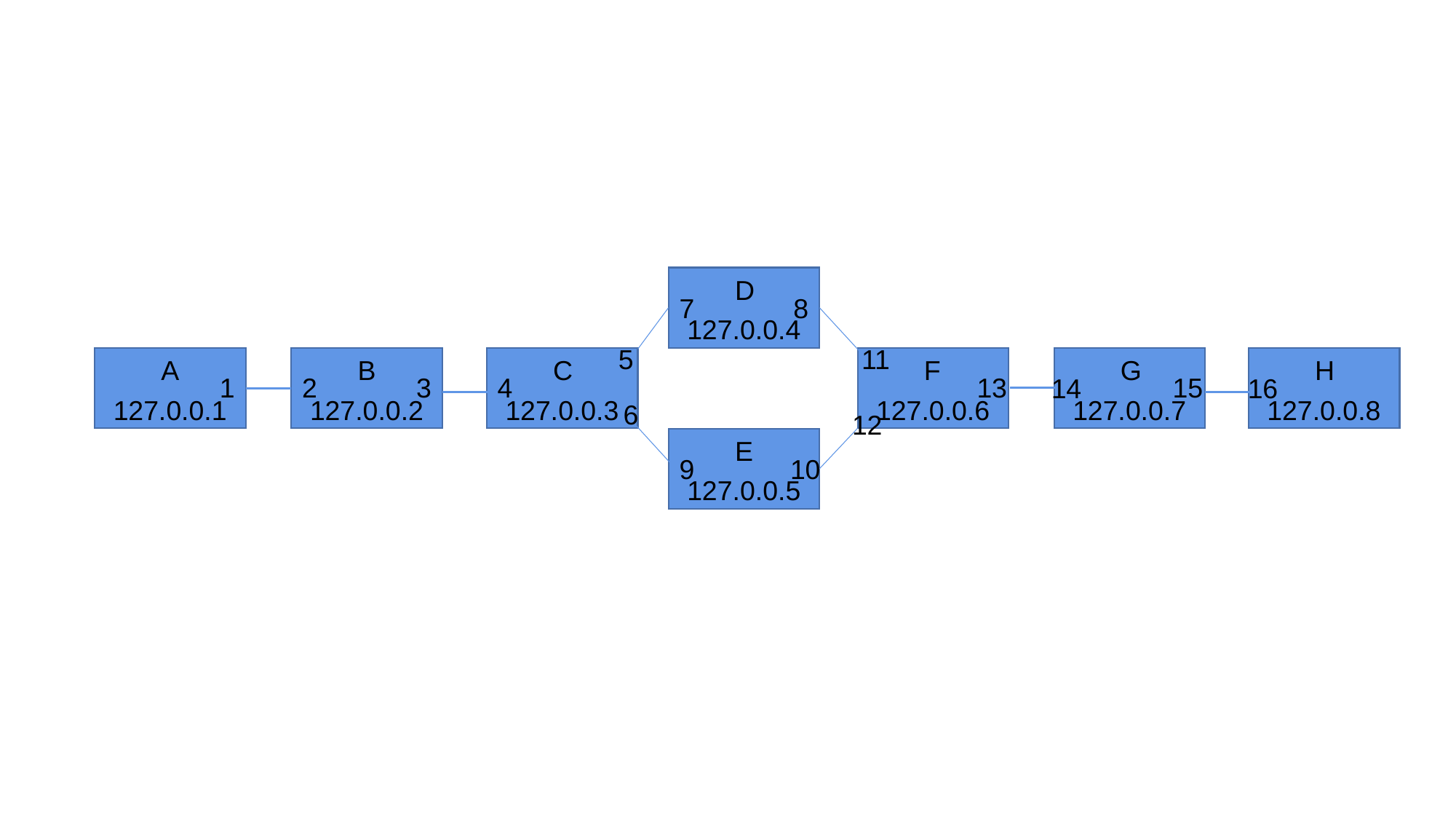

D
127.0.0.4
7
8
5
11

A
127.0.0.1

B
127.0.0.2

C
127.0.0.3

F
127.0.0.6

G
127.0.0.7

H
127.0.0.8
1
2
3
4
13
15
14
16
6
12

E
127.0.0.5
9
10